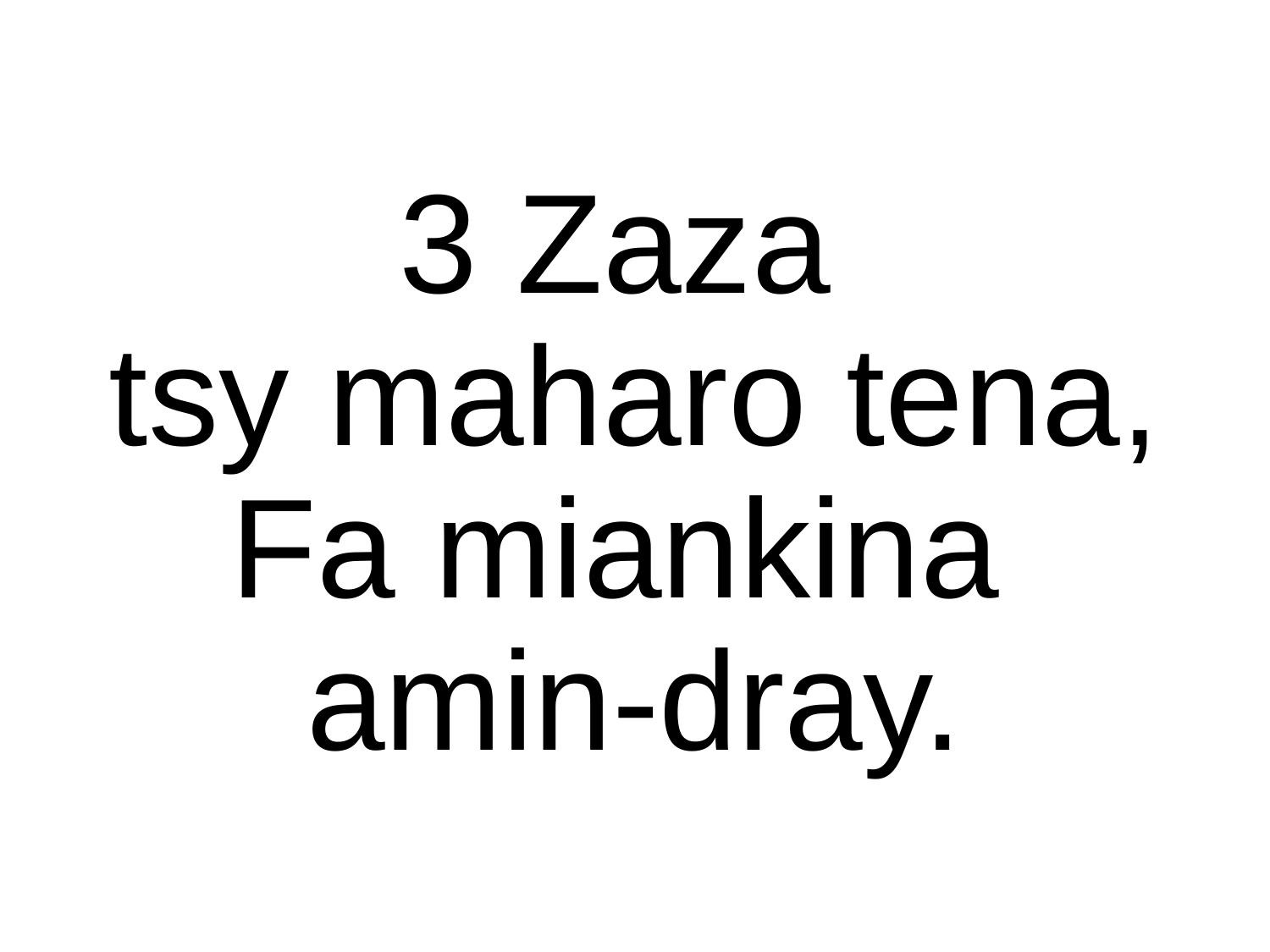

3 Zaza
tsy maharo tena,
Fa miankina
amin-dray.